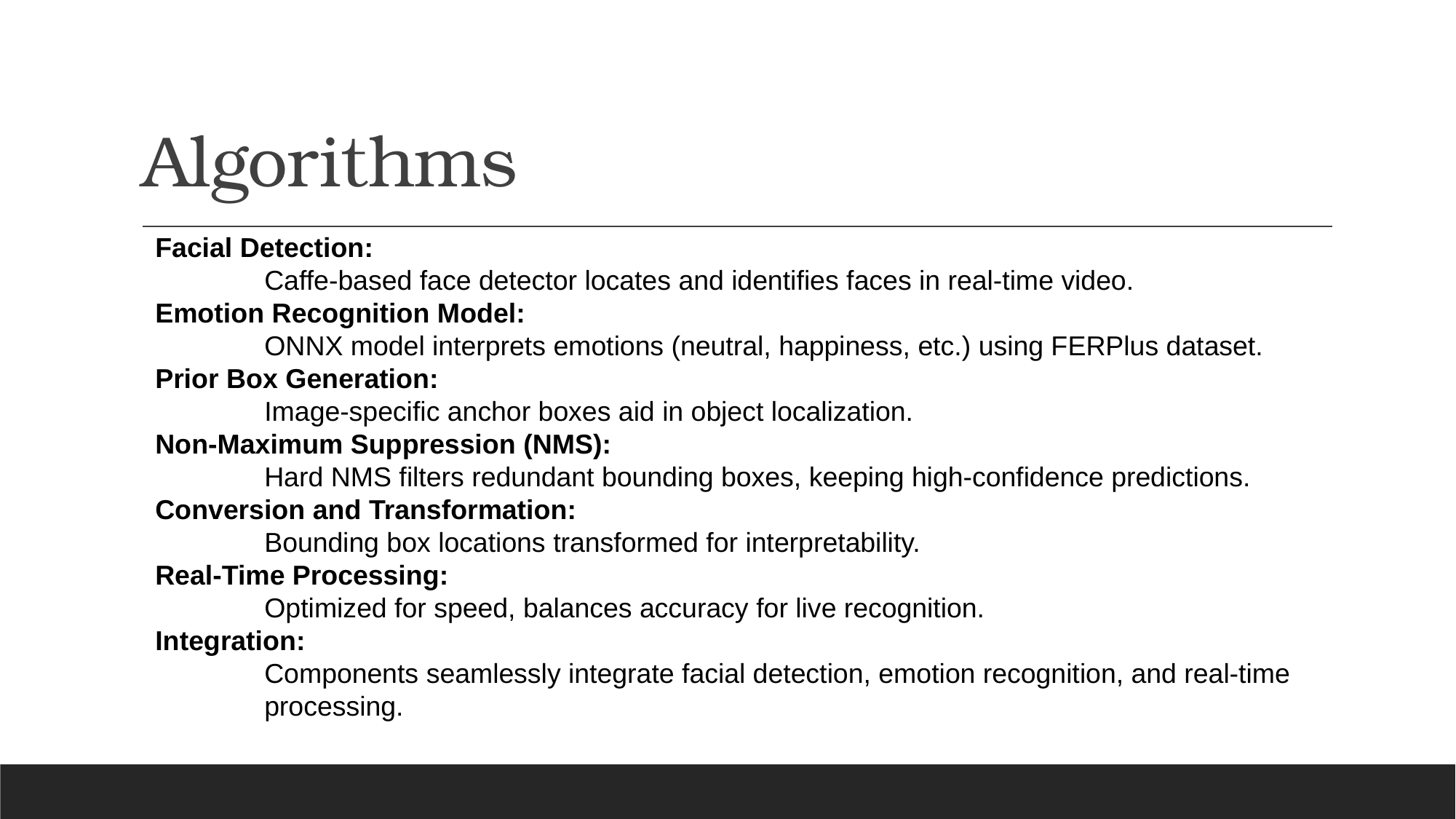

# Algorithms
Facial Detection:
	Caffe-based face detector locates and identifies faces in real-time video.
Emotion Recognition Model:
	ONNX model interprets emotions (neutral, happiness, etc.) using FERPlus dataset.
Prior Box Generation:
	Image-specific anchor boxes aid in object localization.
Non-Maximum Suppression (NMS):
	Hard NMS filters redundant bounding boxes, keeping high-confidence predictions.
Conversion and Transformation:
	Bounding box locations transformed for interpretability.
Real-Time Processing:
	Optimized for speed, balances accuracy for live recognition.
Integration:
	Components seamlessly integrate facial detection, emotion recognition, and real-time 	processing.